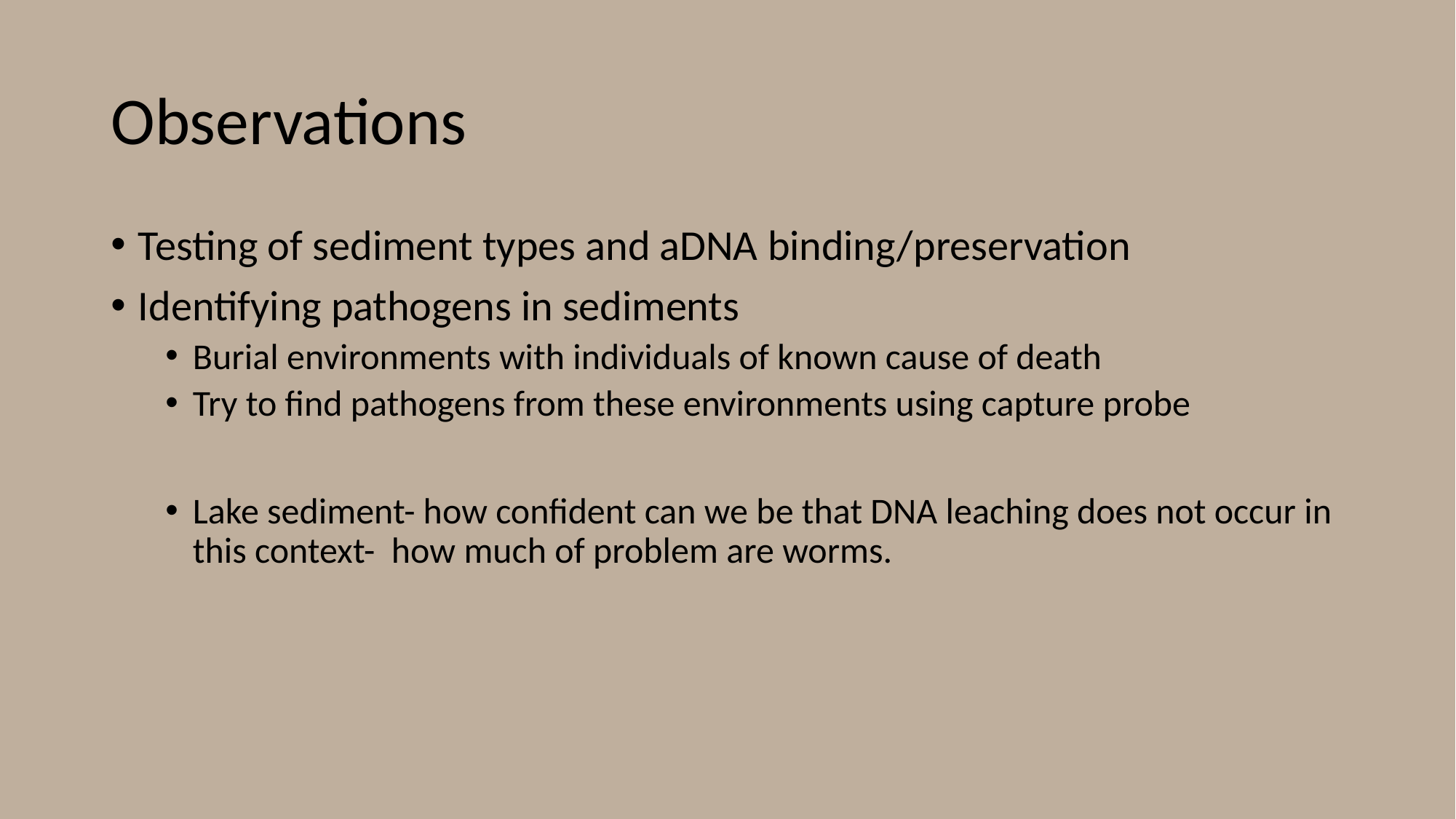

# Observations
Testing of sediment types and aDNA binding/preservation
Identifying pathogens in sediments
Burial environments with individuals of known cause of death
Try to find pathogens from these environments using capture probe

Lake sediment- how confident can we be that DNA leaching does not occur in this context-  how much of problem are worms.